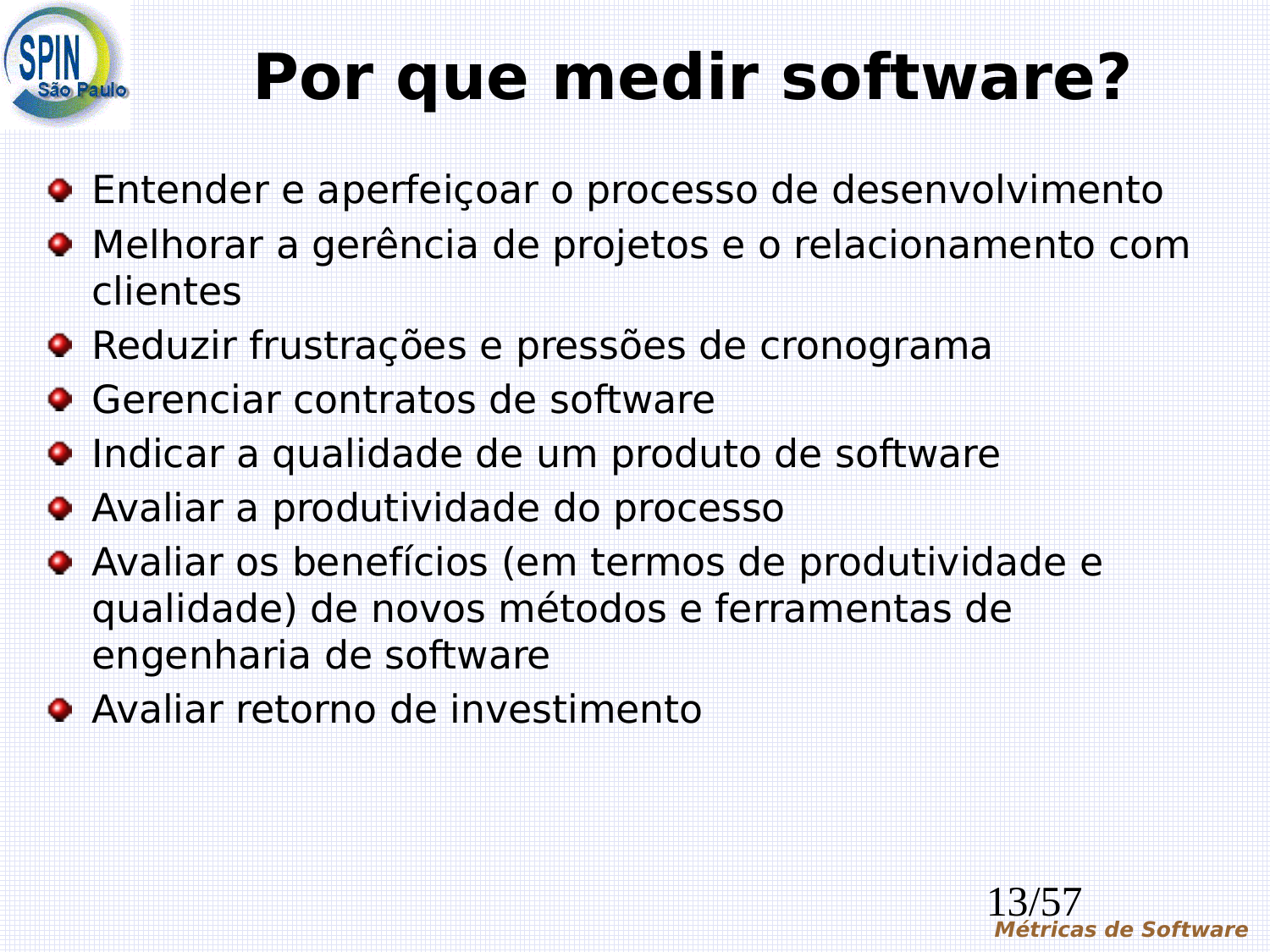

# Por que medir software?
Entender e aperfeiçoar o processo de desenvolvimento
Melhorar a gerência de projetos e o relacionamento com clientes
Reduzir frustrações e pressões de cronograma
Gerenciar contratos de software
Indicar a qualidade de um produto de software
Avaliar a produtividade do processo
Avaliar os benefícios (em termos de produtividade e qualidade) de novos métodos e ferramentas de engenharia de software
Avaliar retorno de investimento
13/57
Métricas de Software